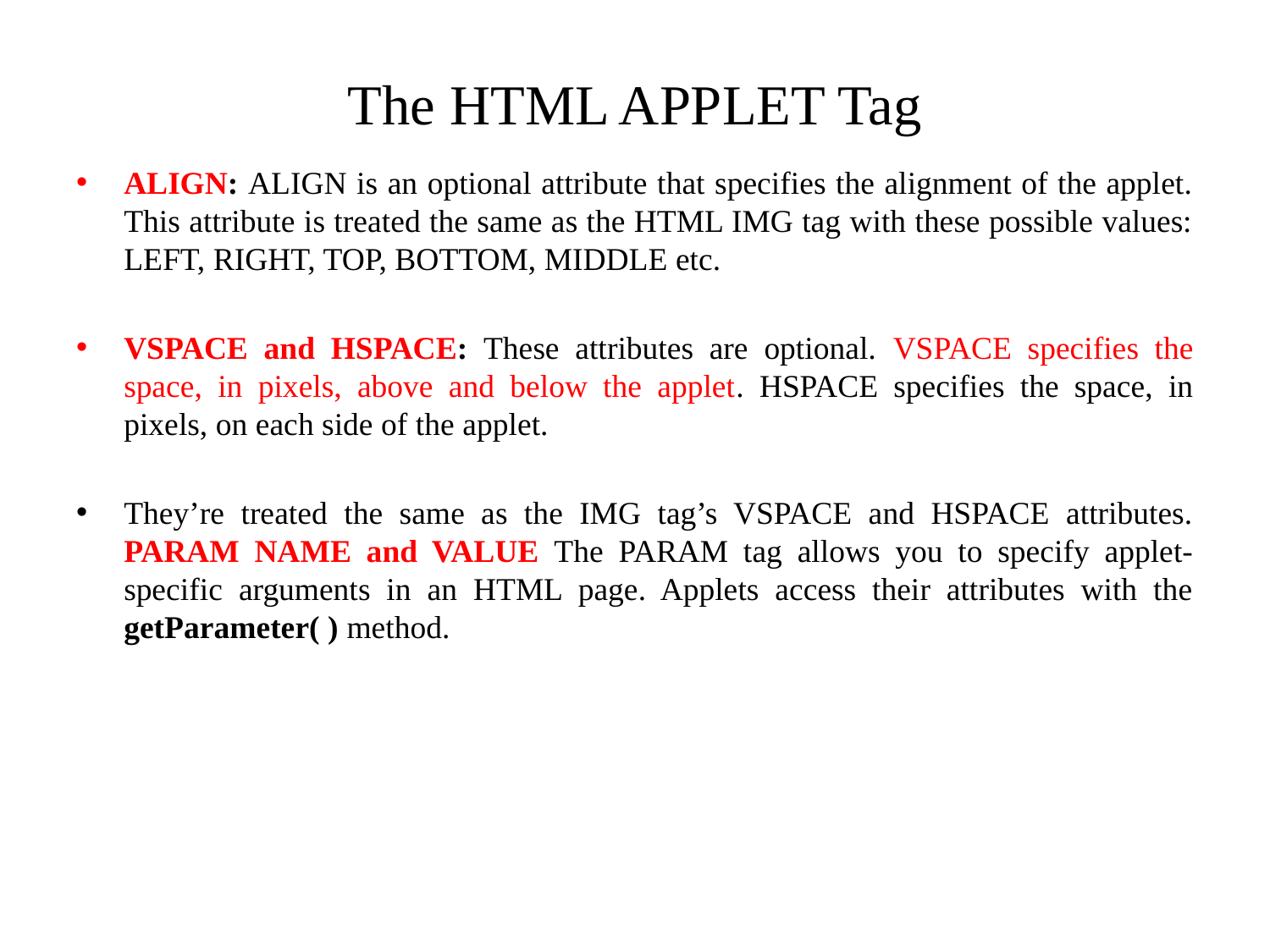

# The HTML APPLET Tag
ALIGN: ALIGN is an optional attribute that specifies the alignment of the applet. This attribute is treated the same as the HTML IMG tag with these possible values: LEFT, RIGHT, TOP, BOTTOM, MIDDLE etc.

VSPACE and HSPACE: These attributes are optional. VSPACE specifies the space, in pixels, above and below the applet. HSPACE specifies the space, in pixels, on each side of the applet.

They’re treated the same as the IMG tag’s VSPACE and HSPACE attributes. PARAM NAME and VALUE The PARAM tag allows you to specify applet-specific arguments in an HTML page. Applets access their attributes with the getParameter( ) method.